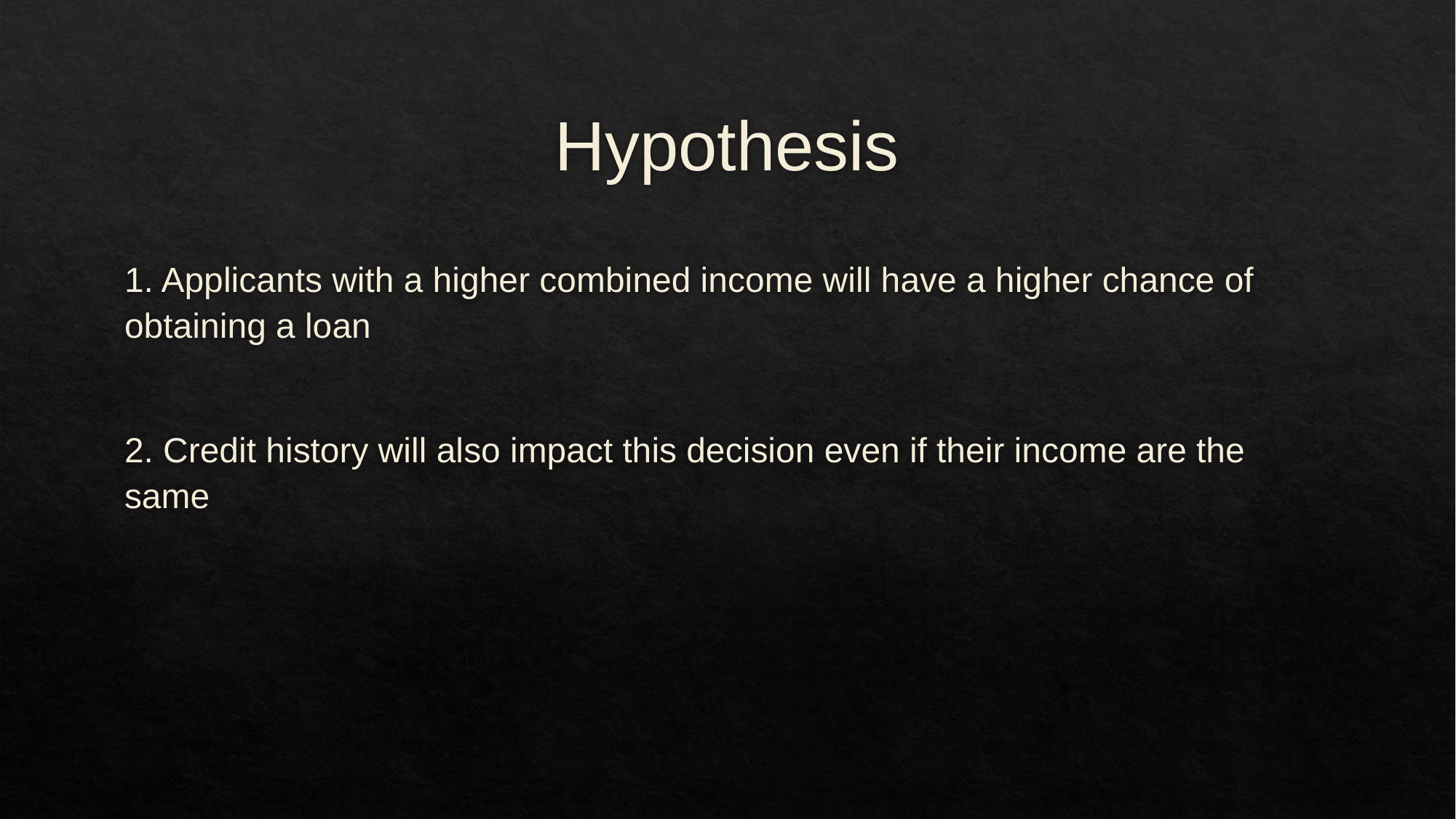

# Hypothesis
1. Applicants with a higher combined income will have a higher chance of obtaining a loan

2. Credit history will also impact this decision even if their income are the same